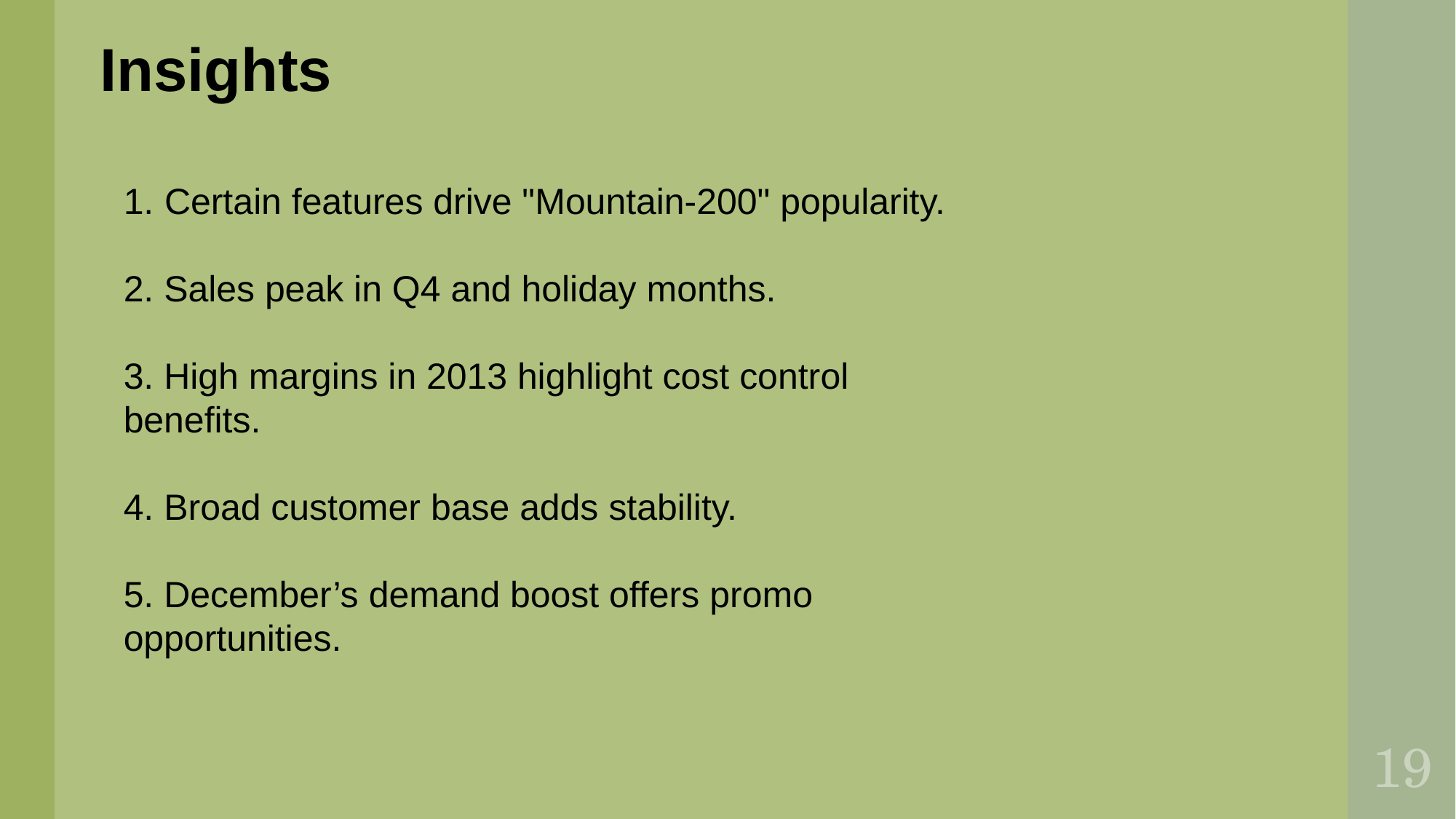

Insights
Certain features drive "Mountain-200" popularity.

2. Sales peak in Q4 and holiday months.

3. High margins in 2013 highlight cost control benefits.

4. Broad customer base adds stability.

5. December’s demand boost offers promo opportunities.
19